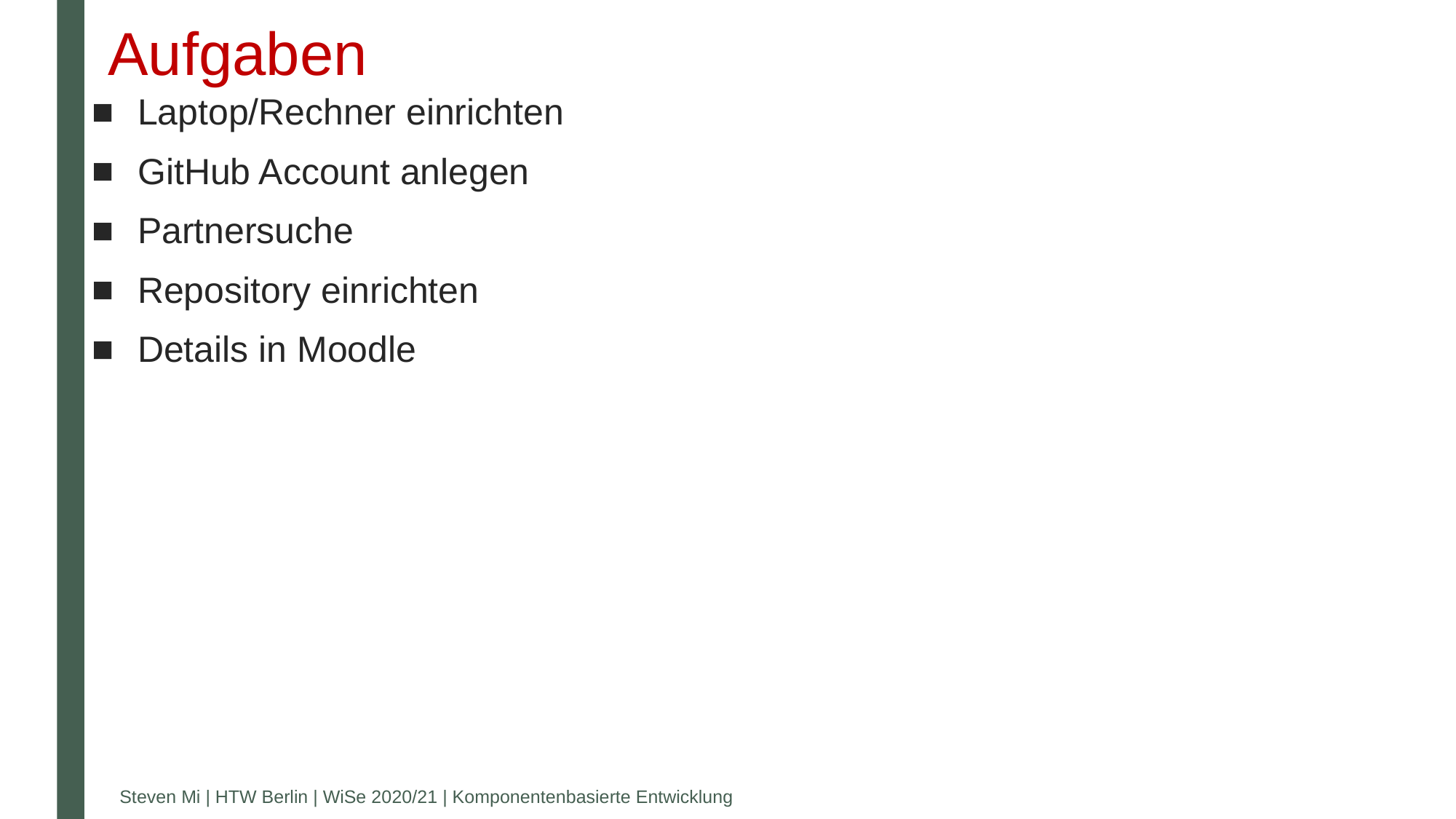

# Aufgaben
Laptop/Rechner einrichten
GitHub Account anlegen
Partnersuche
Repository einrichten
Details in Moodle
Steven Mi | HTW Berlin | WiSe 2020/21 | Komponentenbasierte Entwicklung